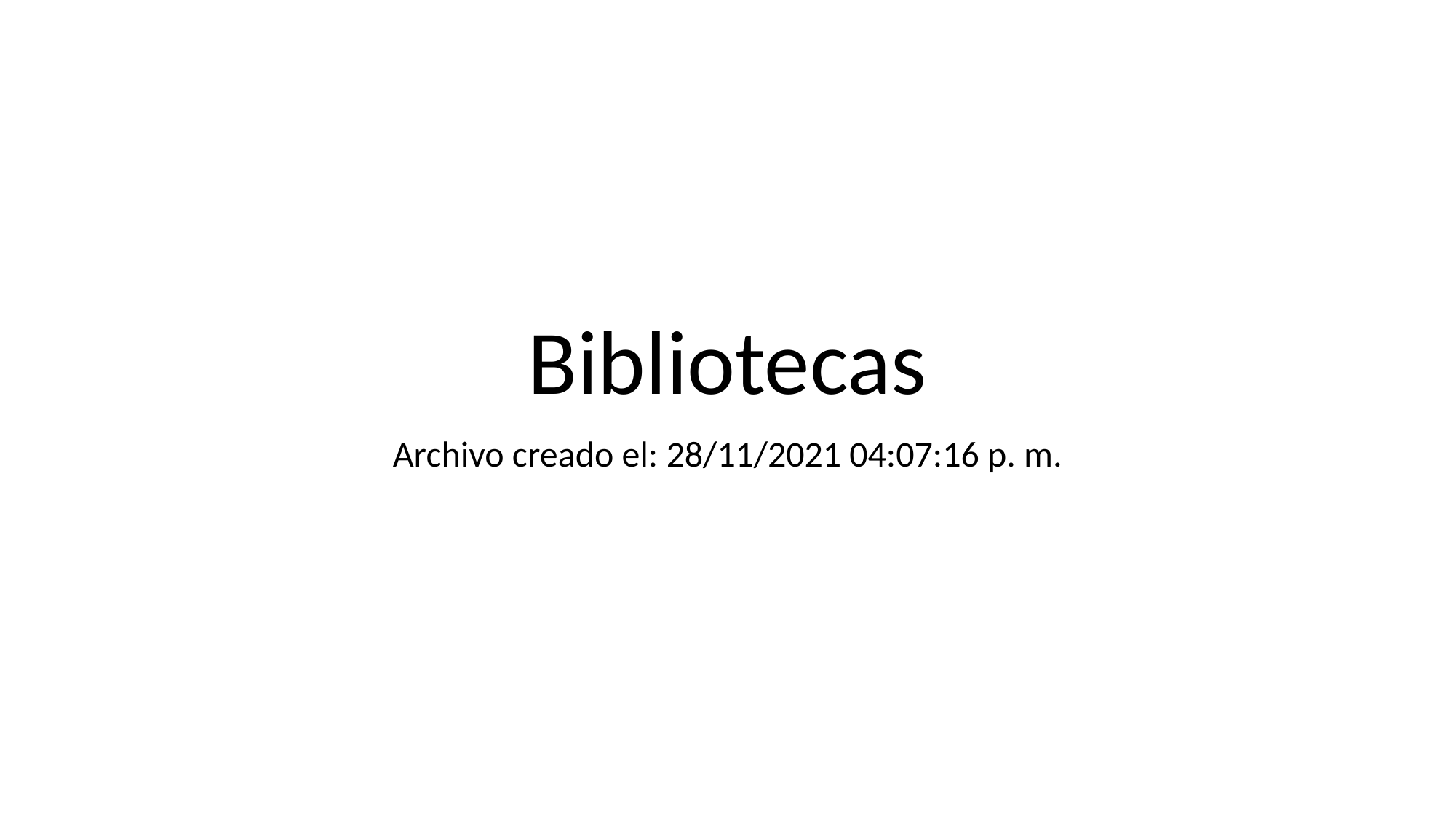

# Bibliotecas
Archivo creado el: 28/11/2021 04:07:16 p. m.